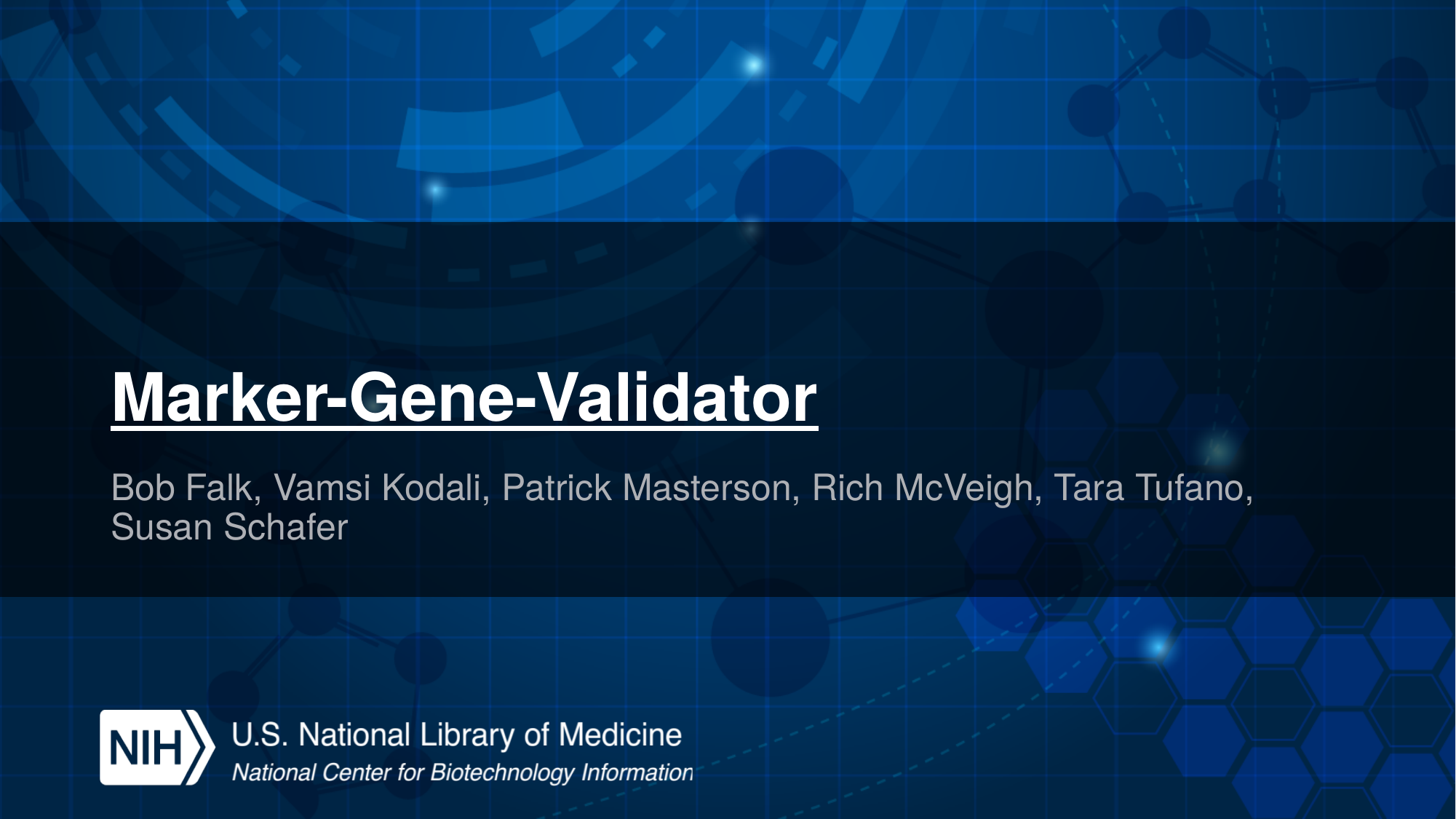

# Marker-Gene-Validator
Bob Falk, Vamsi Kodali, Patrick Masterson, Rich McVeigh, Tara Tufano, Susan Schafer